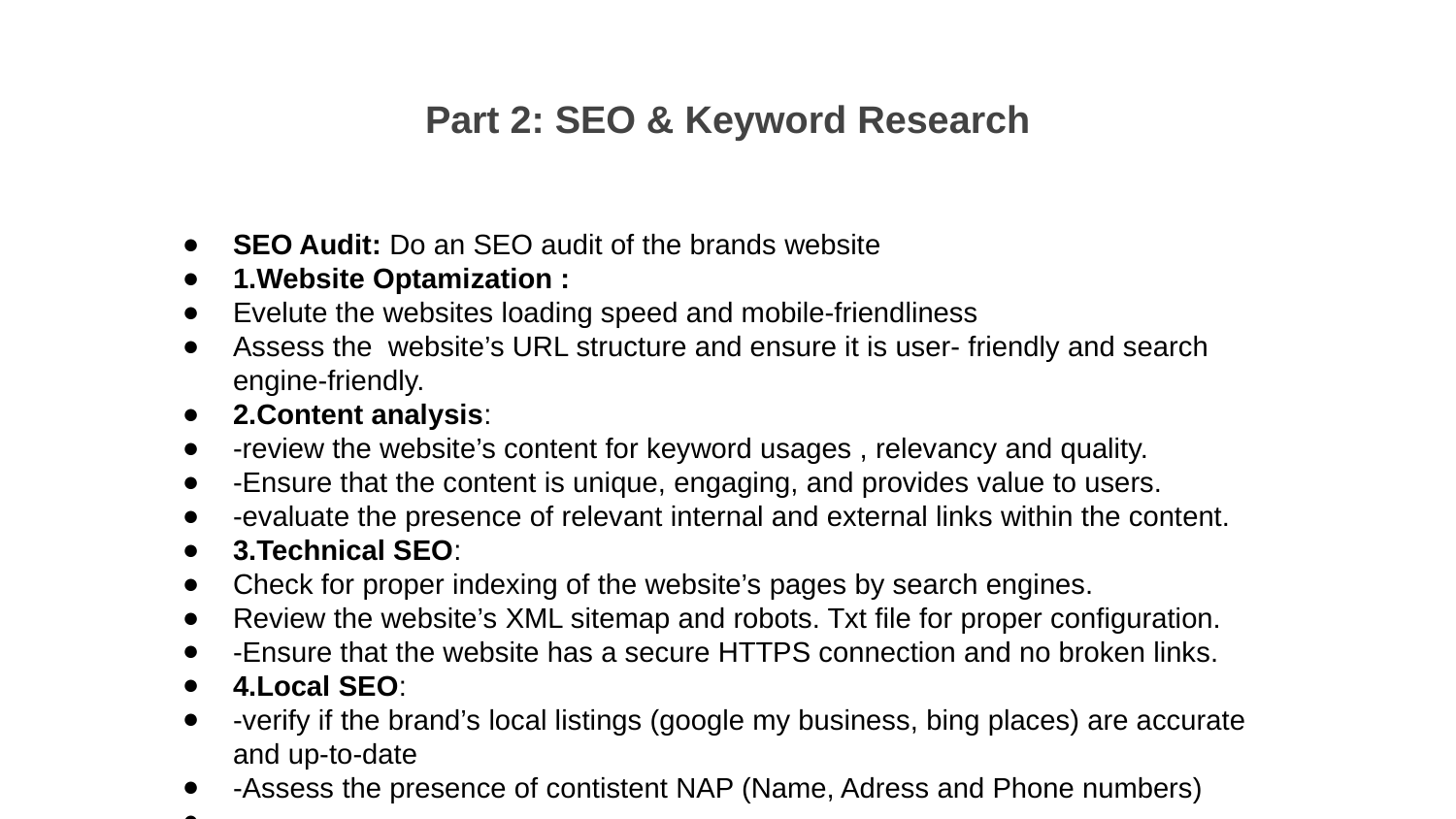

Part 2: SEO & Keyword Research
SEO Audit: Do an SEO audit of the brands website
1.Website Optamization :
Evelute the websites loading speed and mobile-friendliness
Assess the  website’s URL structure and ensure it is user- friendly and search engine-friendly.
2.Content analysis:
-review the website’s content for keyword usages , relevancy and quality.
-Ensure that the content is unique, engaging, and provides value to users.
-evaluate the presence of relevant internal and external links within the content.
3.Technical SEO:
Check for proper indexing of the website’s pages by search engines.
Review the website’s XML sitemap and robots. Txt file for proper configuration.
-Ensure that the website has a secure HTTPS connection and no broken links.
4.Local SEO:
-verify if the brand’s local listings (google my business, bing places) are accurate and up-to-date
-Assess the presence of contistent NAP (Name, Adress and Phone numbers)
.